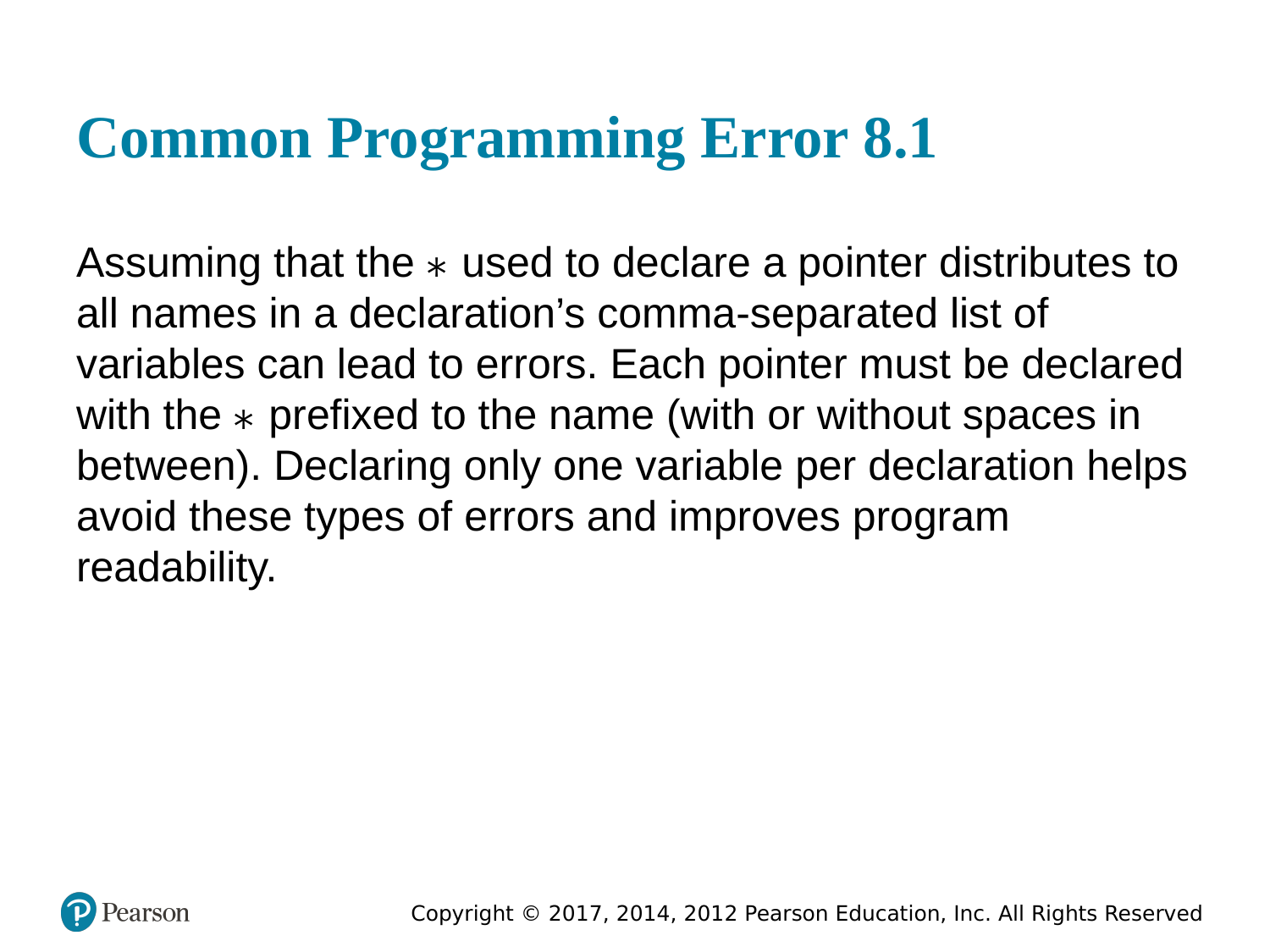

# Common Programming Error 8.1
Assuming that the * used to declare a pointer distributes to all names in a declaration’s comma-separated list of variables can lead to errors. Each pointer must be declared with the * prefixed to the name (with or without spaces in between). Declaring only one variable per declaration helps avoid these types of errors and improves program readability.